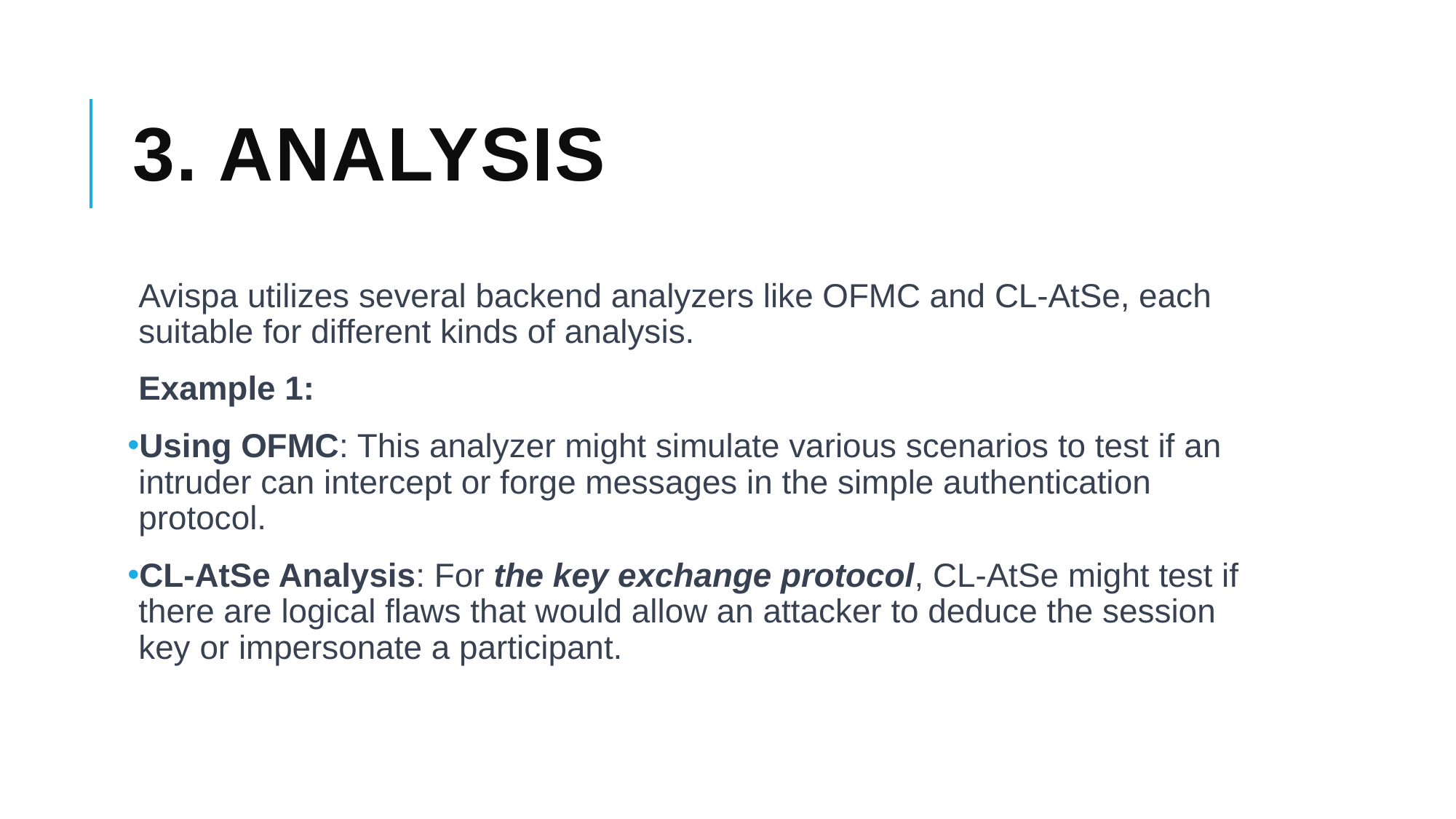

# 3. Analysis
Avispa utilizes several backend analyzers like OFMC and CL-AtSe, each suitable for different kinds of analysis.
Example 1:
Using OFMC: This analyzer might simulate various scenarios to test if an intruder can intercept or forge messages in the simple authentication protocol.
CL-AtSe Analysis: For the key exchange protocol, CL-AtSe might test if there are logical flaws that would allow an attacker to deduce the session key or impersonate a participant.